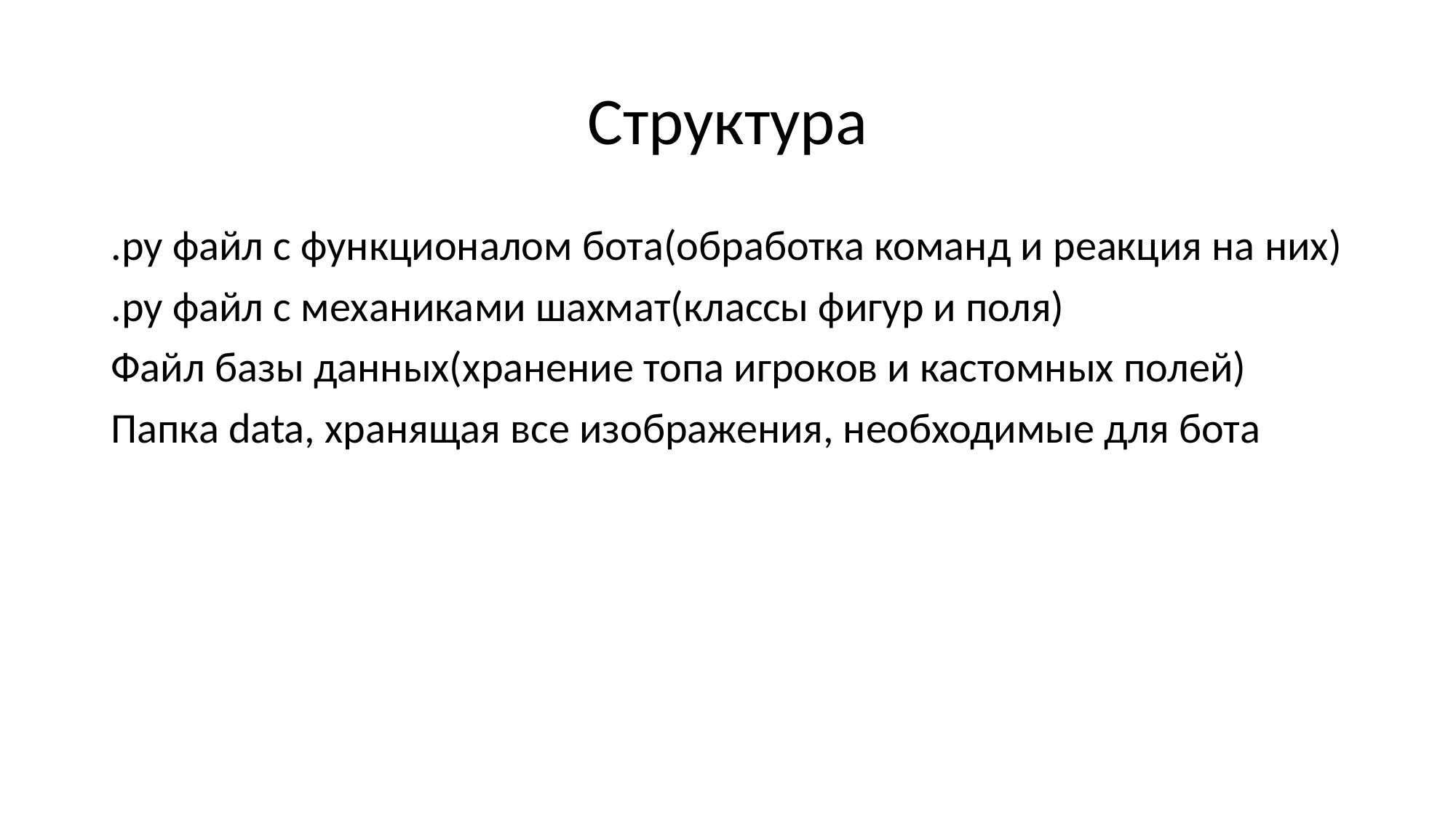

# Структура
.py файл с функционалом бота(обработка команд и реакция на них)
.py файл с механиками шахмат(классы фигур и поля)
Файл базы данных(хранение топа игроков и кастомных полей)
Папка data, хранящая все изображения, необходимые для бота